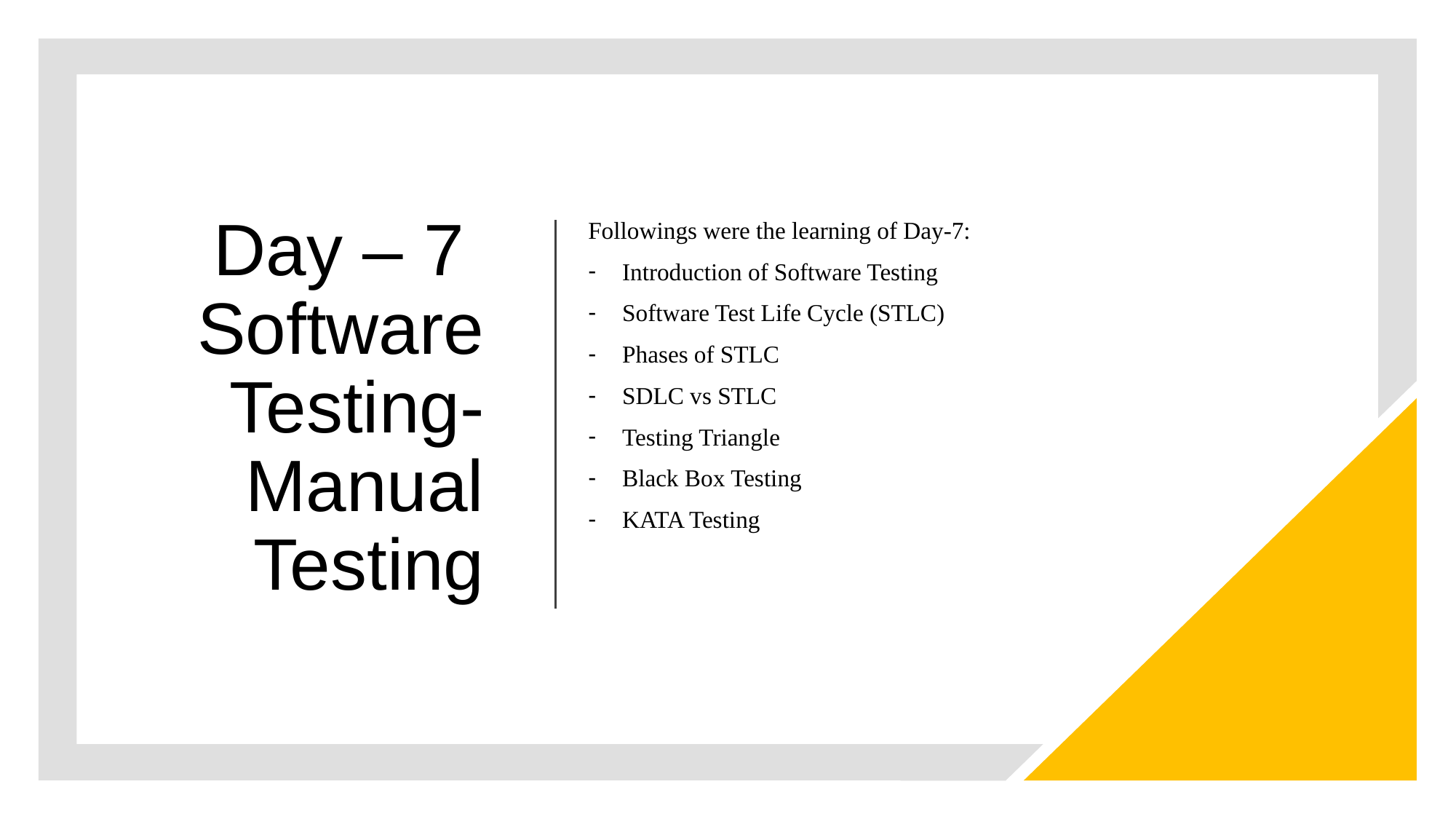

# Day – 7 Software Testing- Manual Testing
Followings were the learning of Day-7:
Introduction of Software Testing
Software Test Life Cycle (STLC)
Phases of STLC
SDLC vs STLC
Testing Triangle
Black Box Testing
KATA Testing